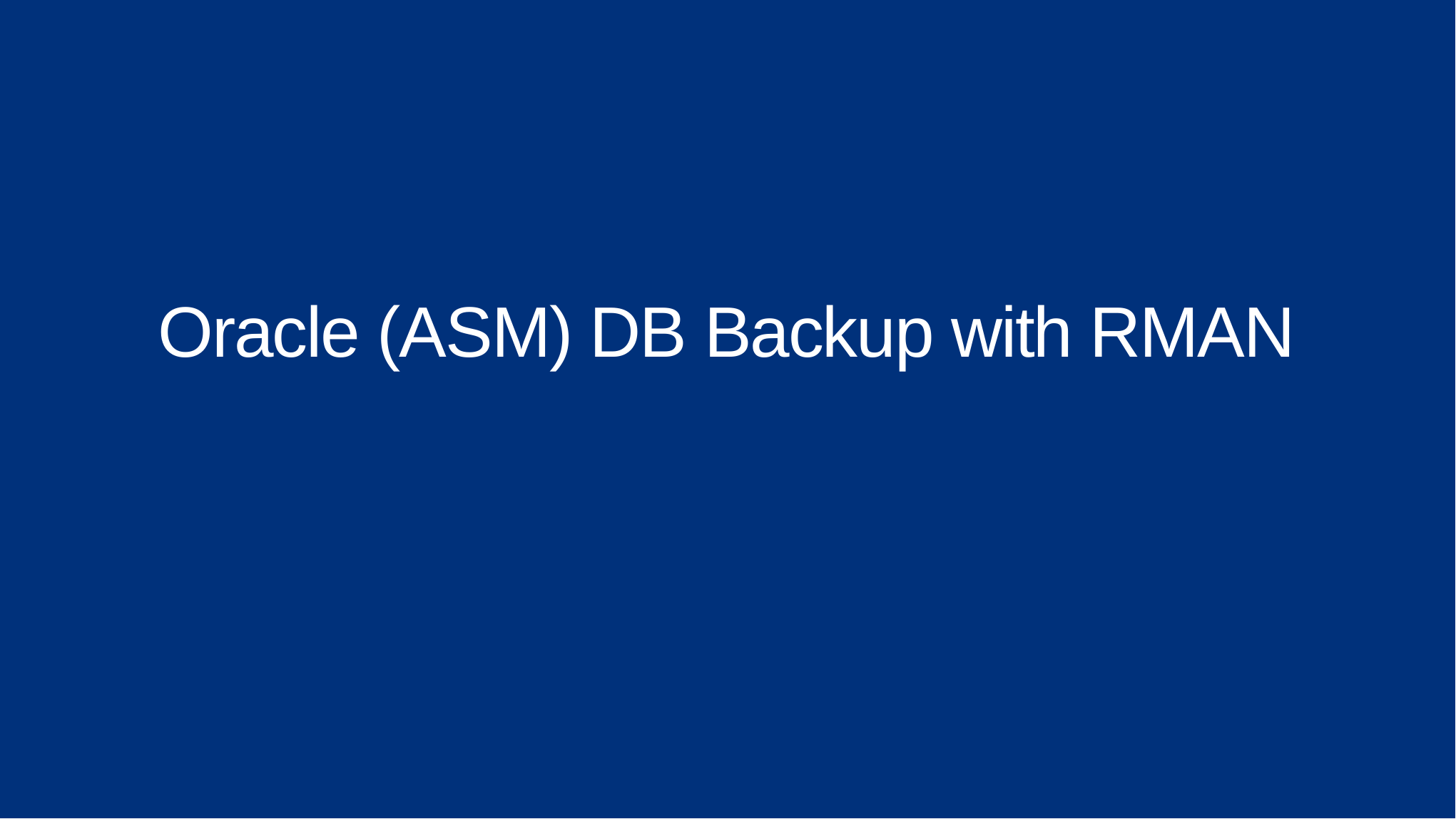

# Oracle (ASM) DB Backup with RMAN